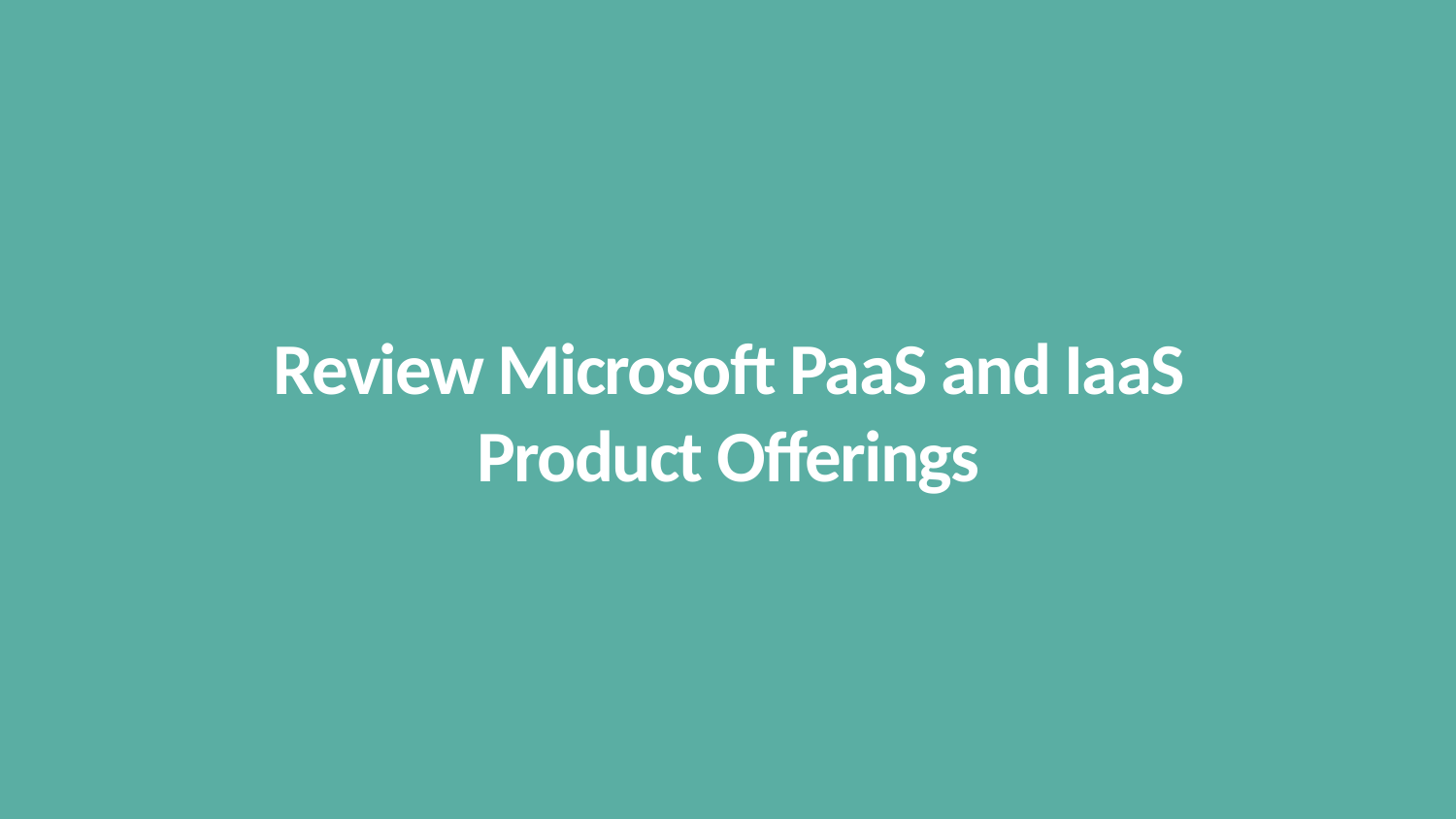

# Review Microsoft PaaS and IaaS Product Offerings